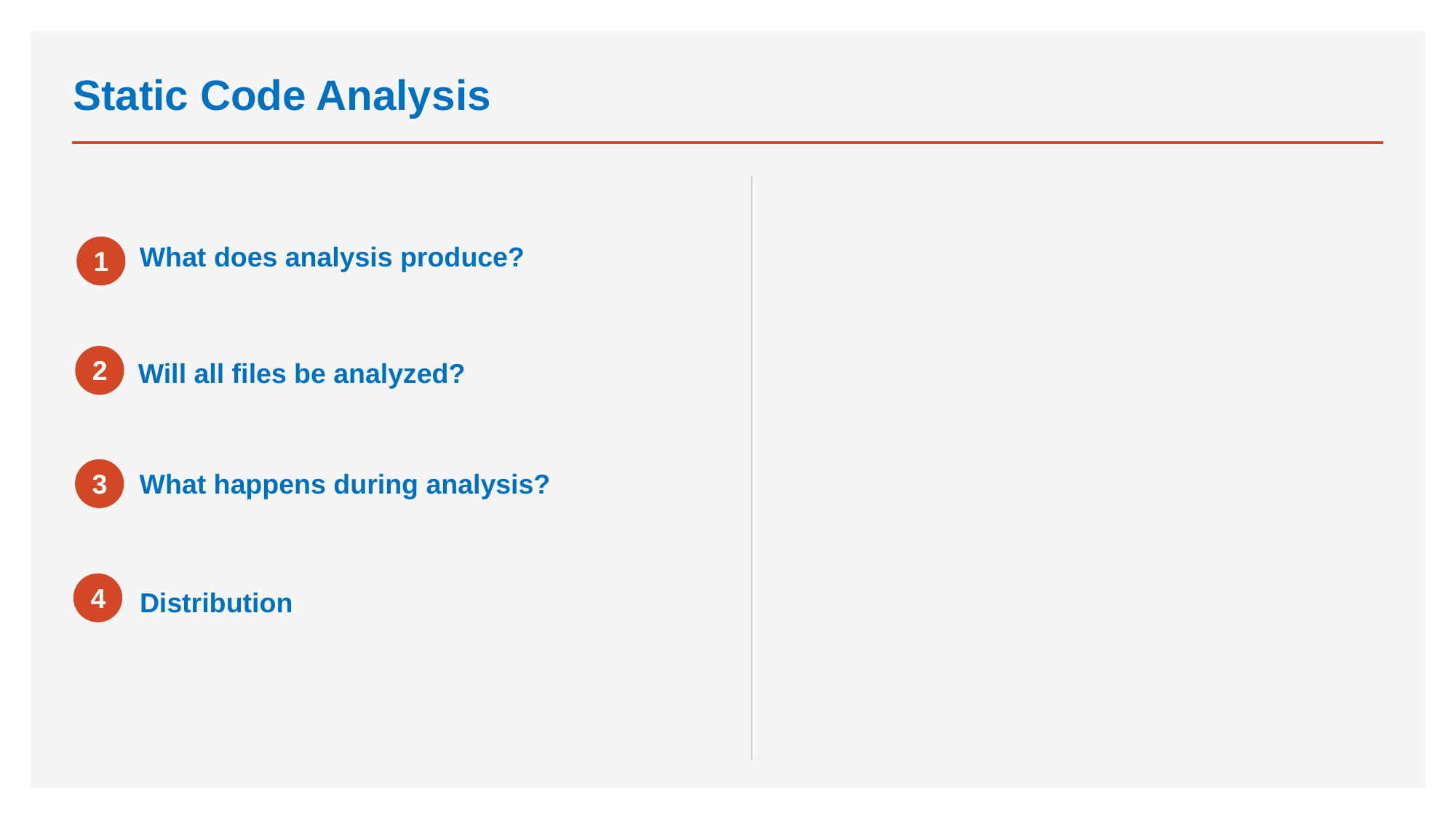

# Static Code Analysis
What does analysis produce?

1

2
Will all files be analyzed?

3
What happens during analysis?

4
Distribution